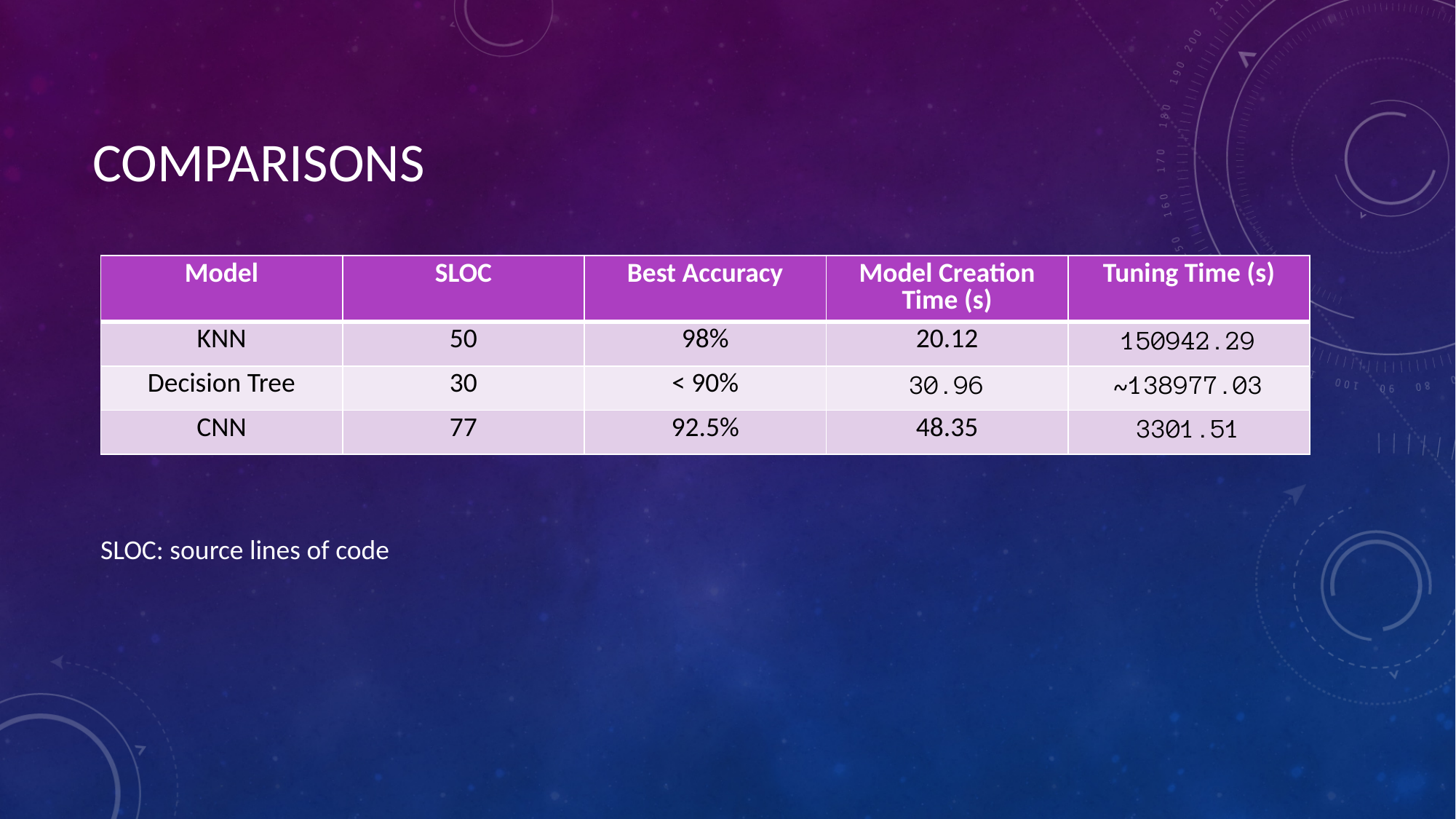

# comparisons
| Model | SLOC | Best Accuracy | Model Creation Time (s) | Tuning Time (s) |
| --- | --- | --- | --- | --- |
| KNN | 50 | 98% | 20.12 | 150942.29 |
| Decision Tree | 30 | < 90% | 30.96 | ~138977.03 |
| CNN | 77 | 92.5% | 48.35 | 3301.51 |
SLOC: source lines of code